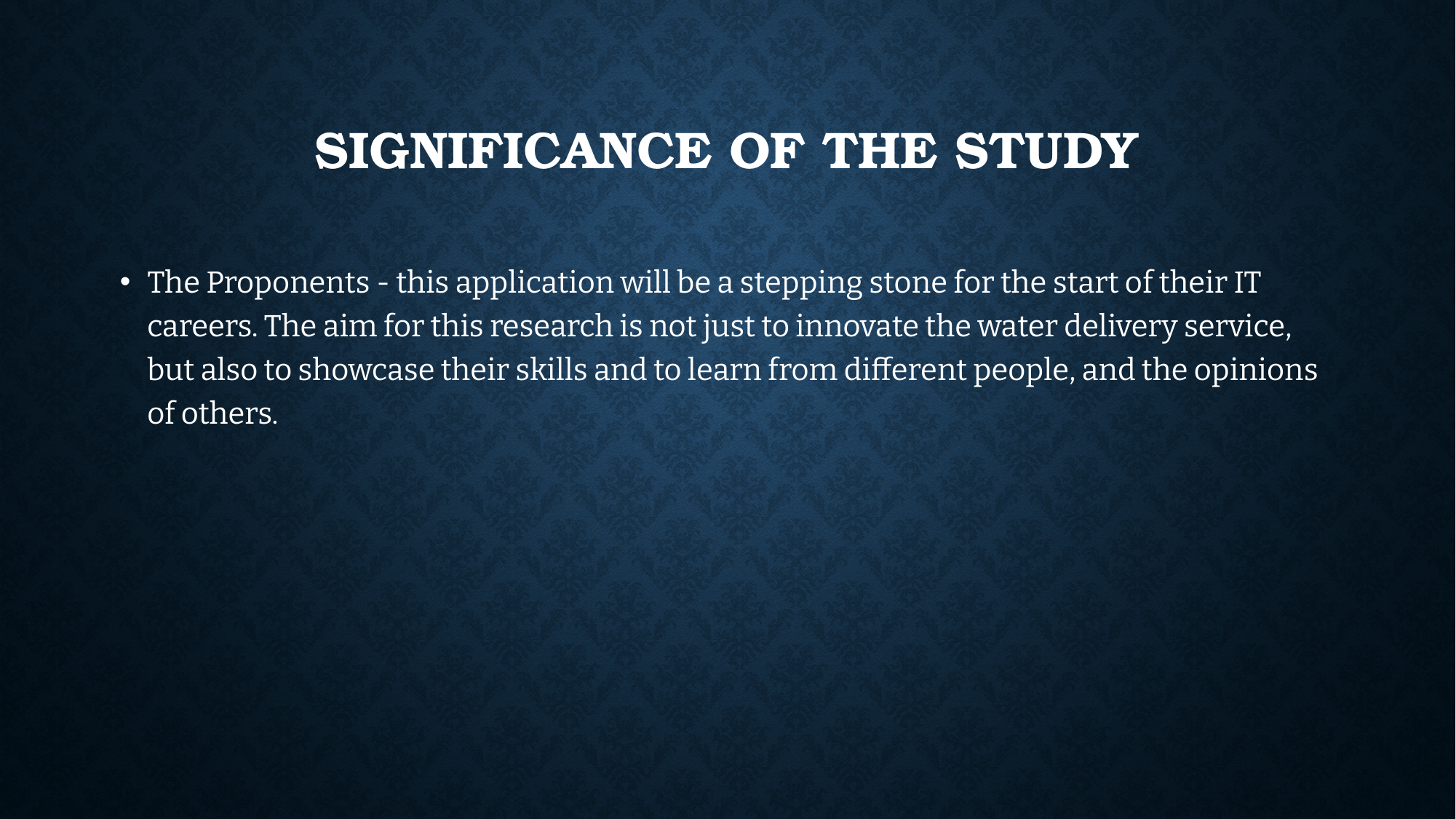

# Significance of the study
The Proponents - this application will be a stepping stone for the start of their IT careers. The aim for this research is not just to innovate the water delivery service, but also to showcase their skills and to learn from different people, and the opinions of others.